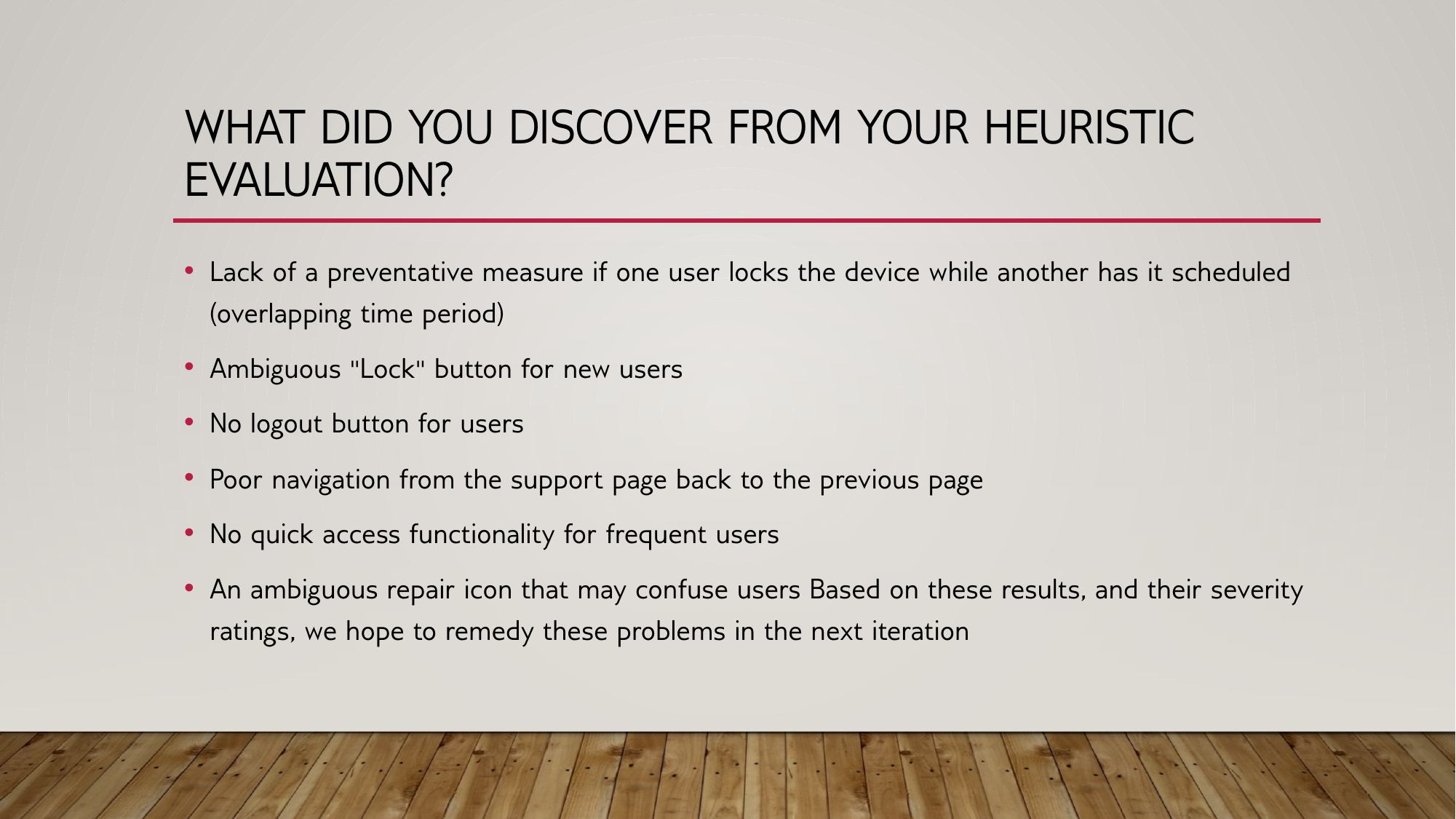

# What did you discover from your heuristic evaluation?
Lack of a preventative measure if one user locks the device while another has it scheduled (overlapping time period)
Ambiguous "Lock" button for new users
No logout button for users
Poor navigation from the support page back to the previous page
No quick access functionality for frequent users
An ambiguous repair icon that may confuse users Based on these results, and their severity ratings, we hope to remedy these problems in the next iteration